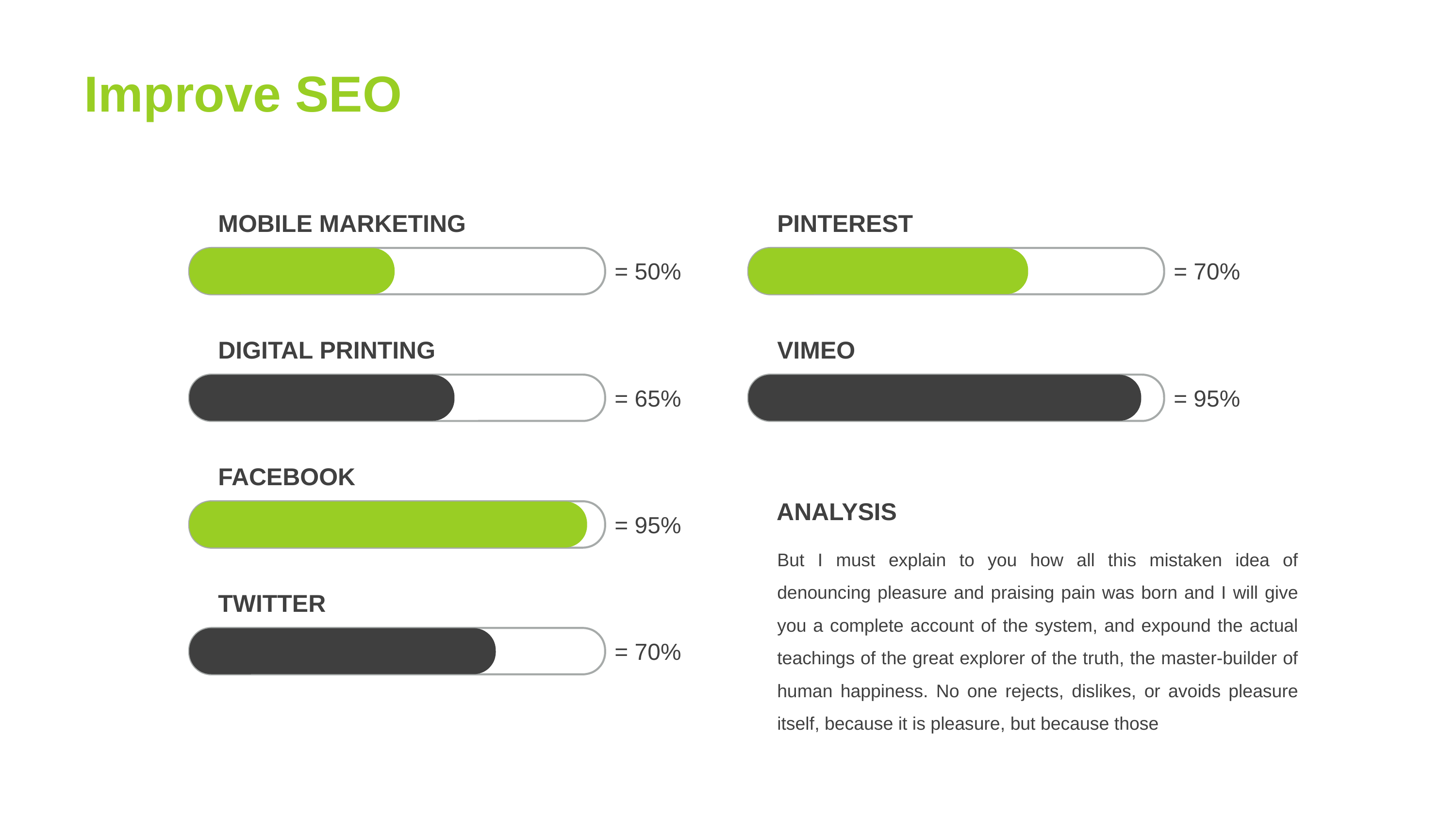

Improve SEO
MOBILE MARKETING
PINTEREST

= 50%
= 70%
DIGITAL PRINTING
VIMEO

= 65%
= 95%
FACEBOOK
ANALYSIS

= 95%
But I must explain to you how all this mistaken idea of denouncing pleasure and praising pain was born and I will give you a complete account of the system, and expound the actual teachings of the great explorer of the truth, the master-builder of human happiness. No one rejects, dislikes, or avoids pleasure itself, because it is pleasure, but because those
TWITTER

= 70%